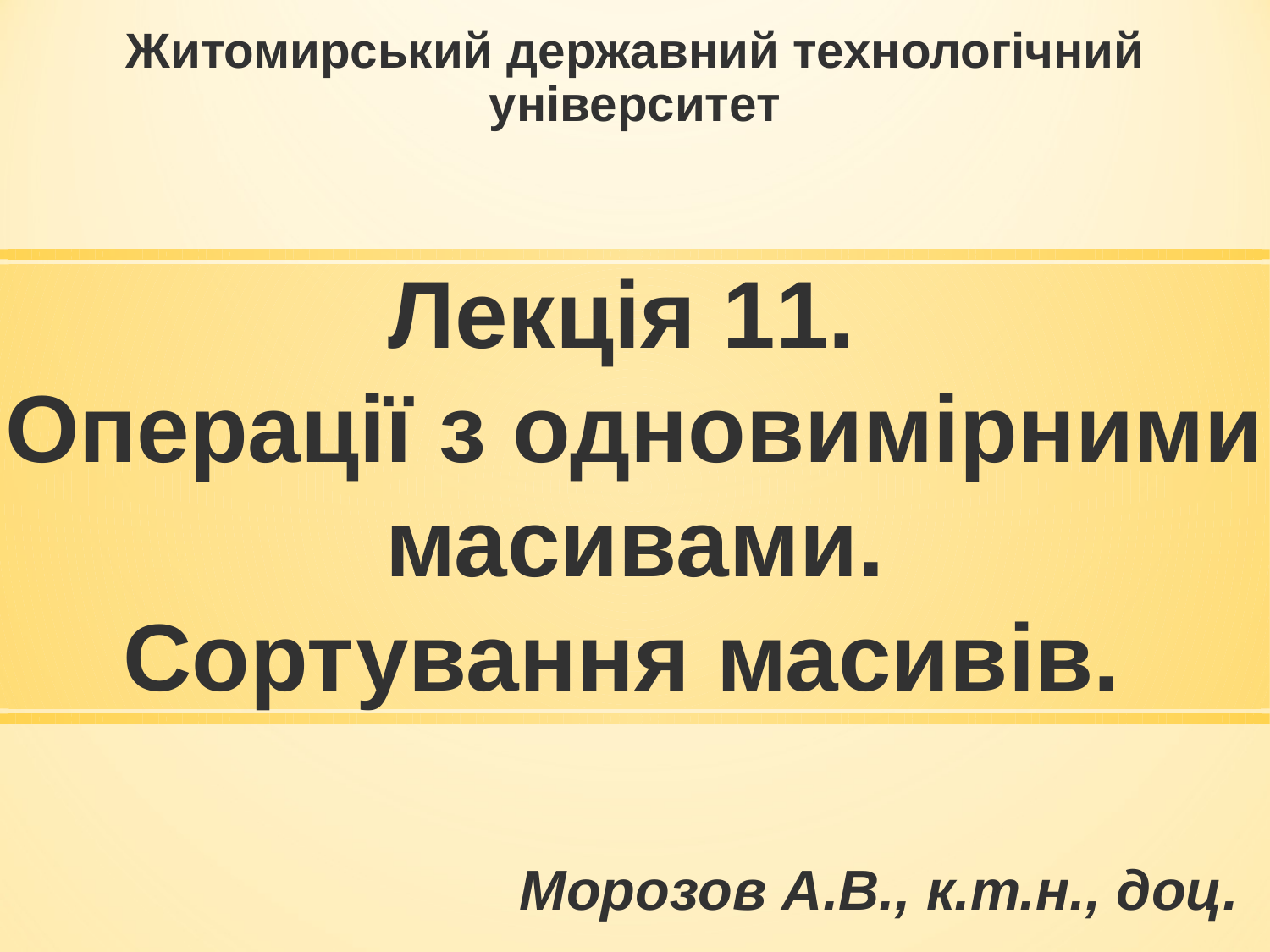

Житомирський державний технологічний університет
# Лекція 11. Операції з одновимірними масивами. Сортування масивів.
Морозов А.В., к.т.н., доц.